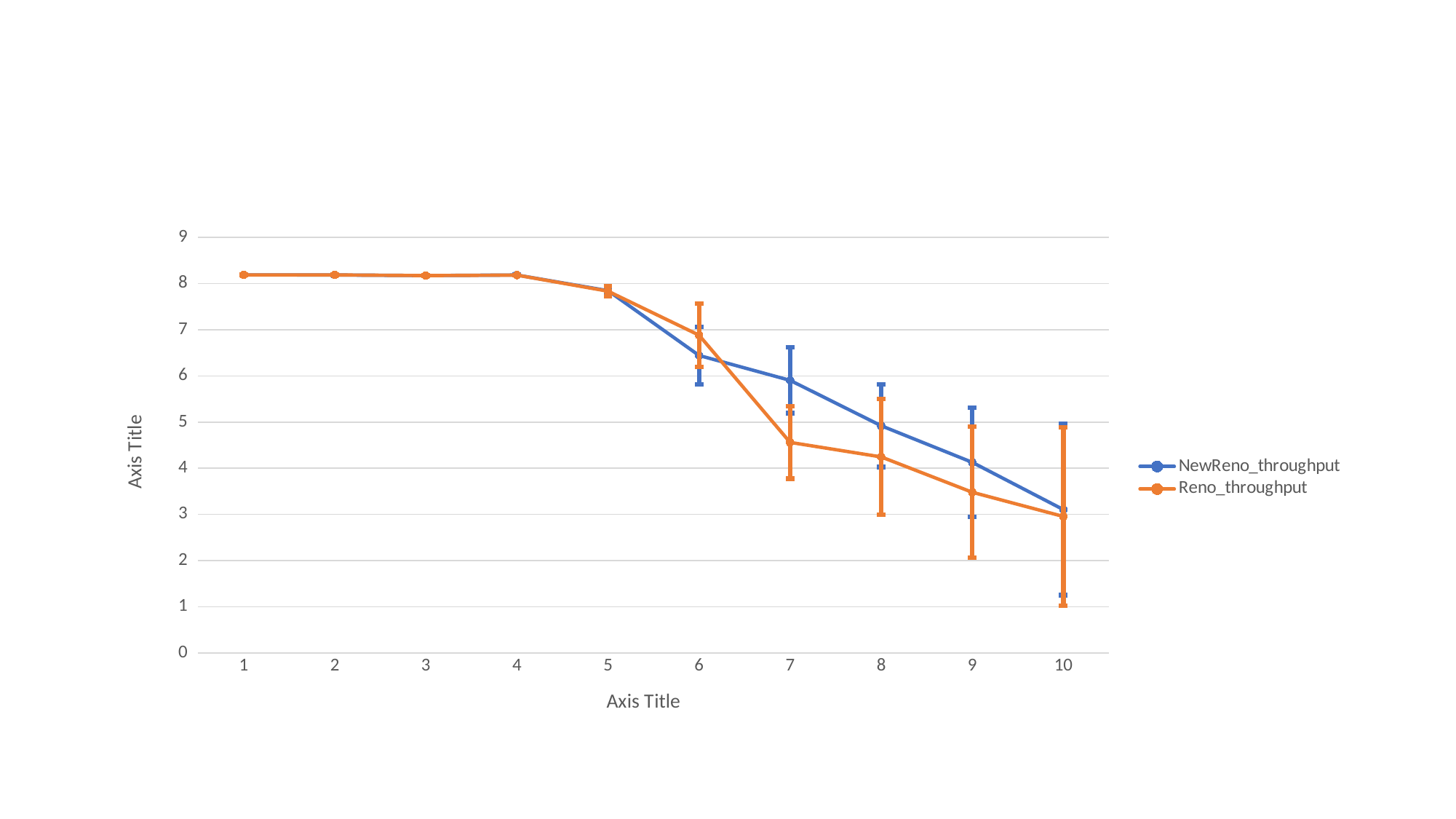

### Chart

| Category | NewReno_throughput | Reno_throughput |
|---|---|---|
| 1 | 8.18887747644 | 8.18919272106 |
| 2 | 8.18726777092 | 8.18797519905 |
| 3 | 8.17450602976 | 8.17468192791 |
| 4 | 8.18660705258 | 8.18447566587 |
| 5 | 7.84764966418 | 7.83651458233 |
| 6 | 6.44349811111 | 6.88294133933 |
| 7 | 5.90440354113 | 4.56050800745 |
| 8 | 4.92045702143 | 4.24543085135 |
| 9 | 4.1277976338 | 3.47836681011 |
| 10 | 3.10315290235 | 2.95381810372 |